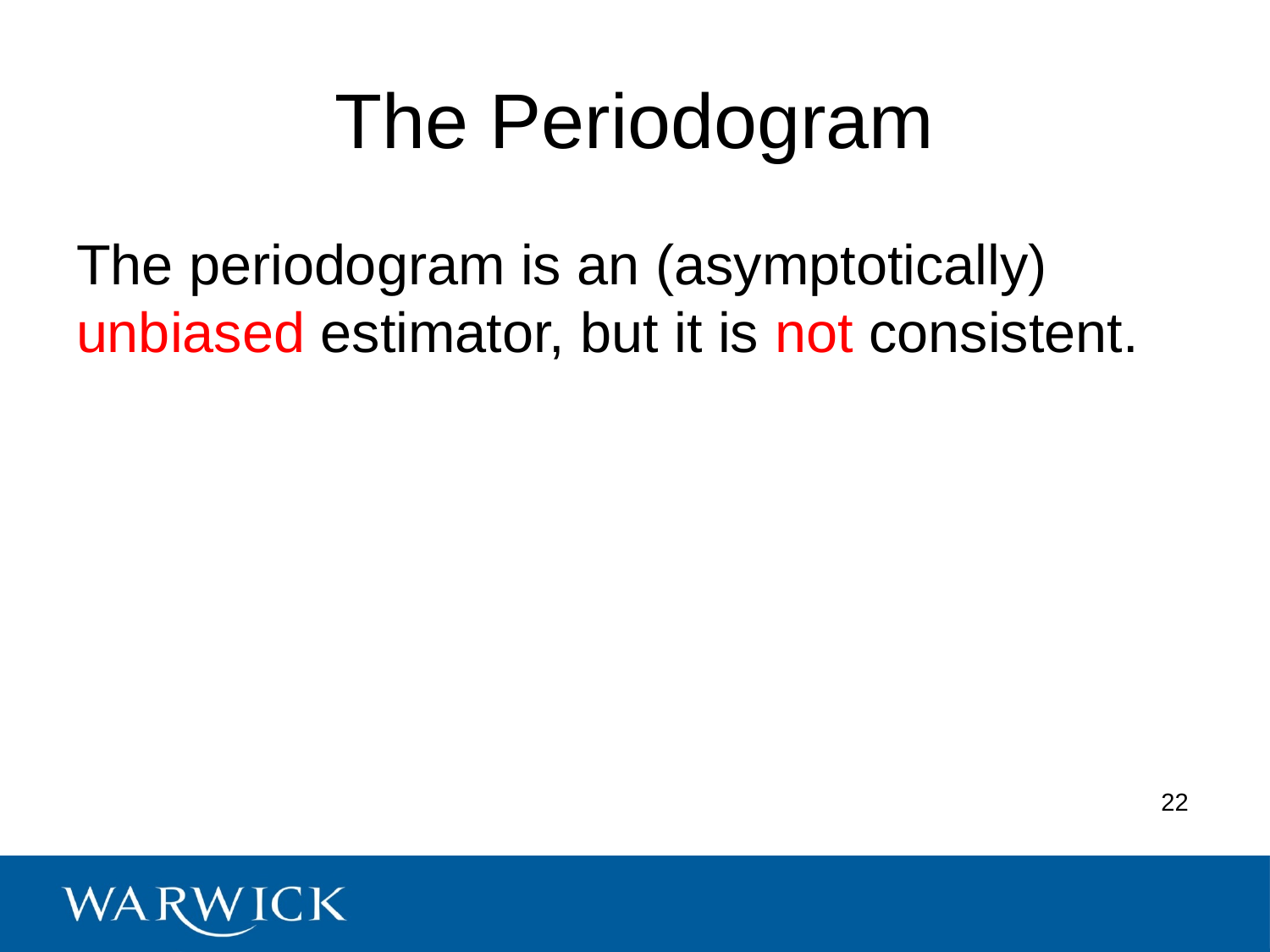

# The Periodogram
The periodogram is an (asymptotically) unbiased estimator, but it is not consistent.
22